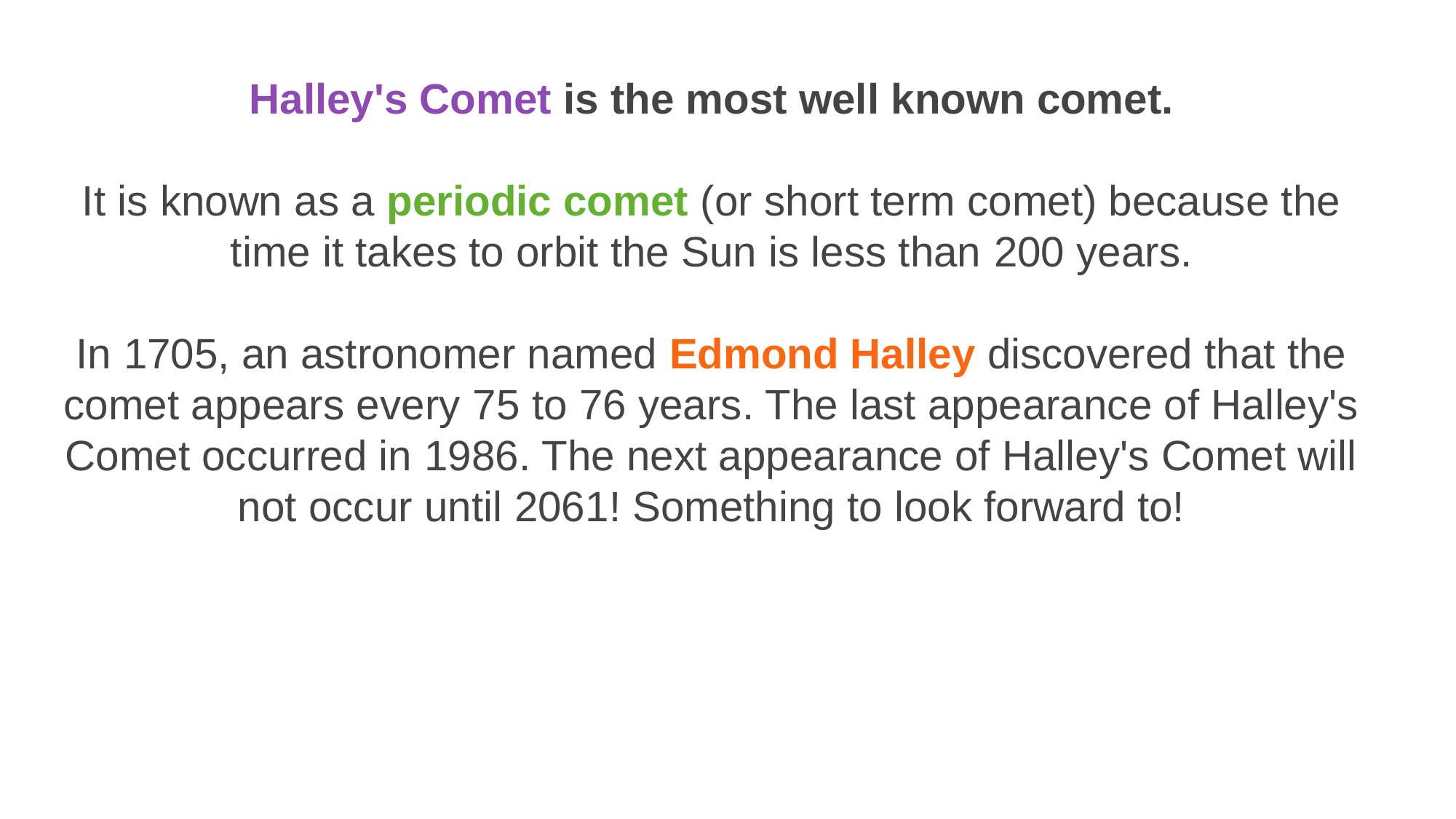

Halley's Comet is the most well known comet.

It is known as a periodic comet (or short term comet) because the time it takes to orbit the Sun is less than 200 years.

In 1705, an astronomer named Edmond Halley discovered that the comet appears every 75 to 76 years. The last appearance of Halley's Comet occurred in 1986. The next appearance of Halley's Comet will not occur until 2061! Something to look forward to!